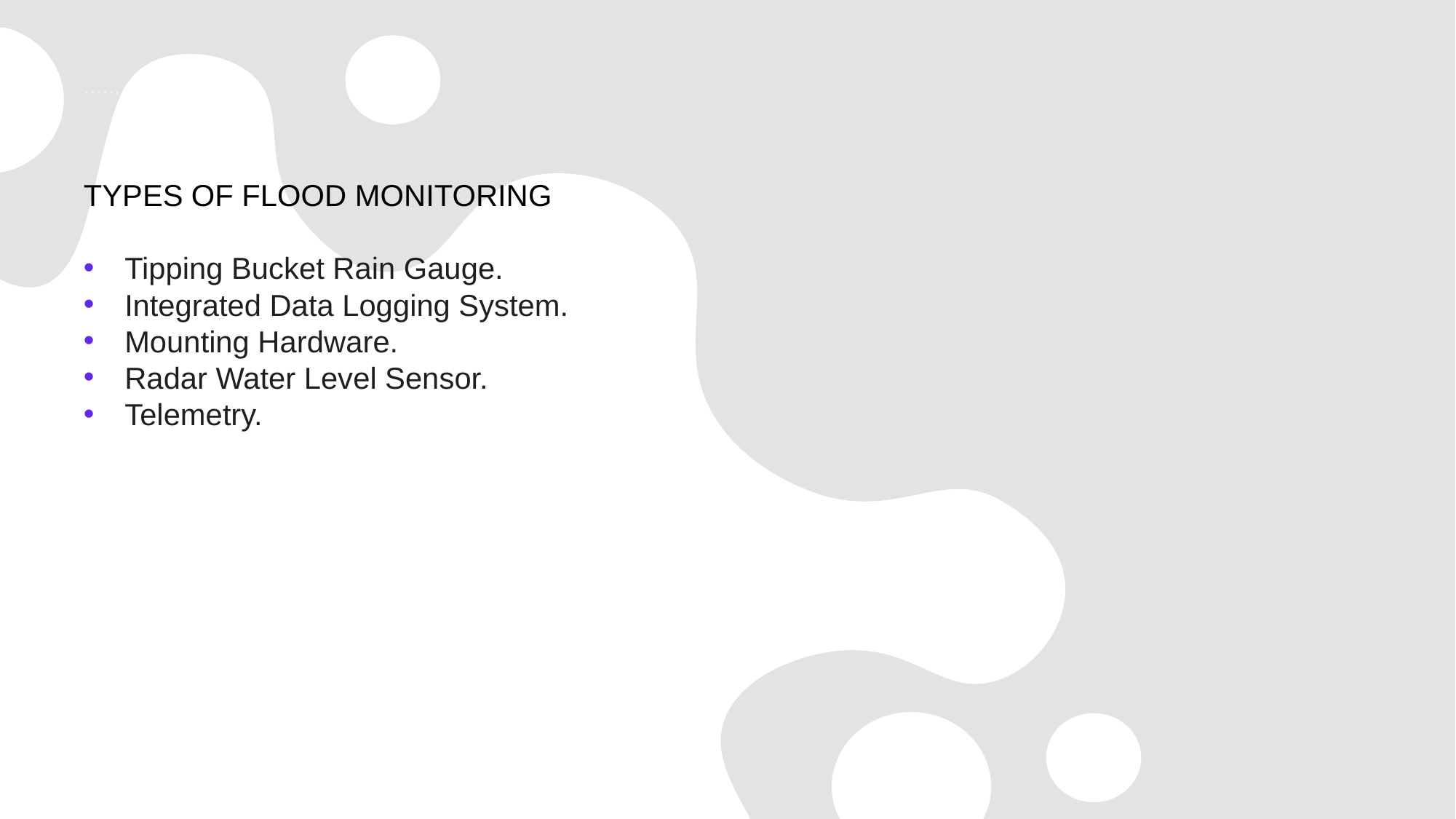

# ......

TYPES OF FLOOD MONITORING

Tipping Bucket Rain Gauge.
Integrated Data Logging System.
Mounting Hardware.
Radar Water Level Sensor.
Telemetry.